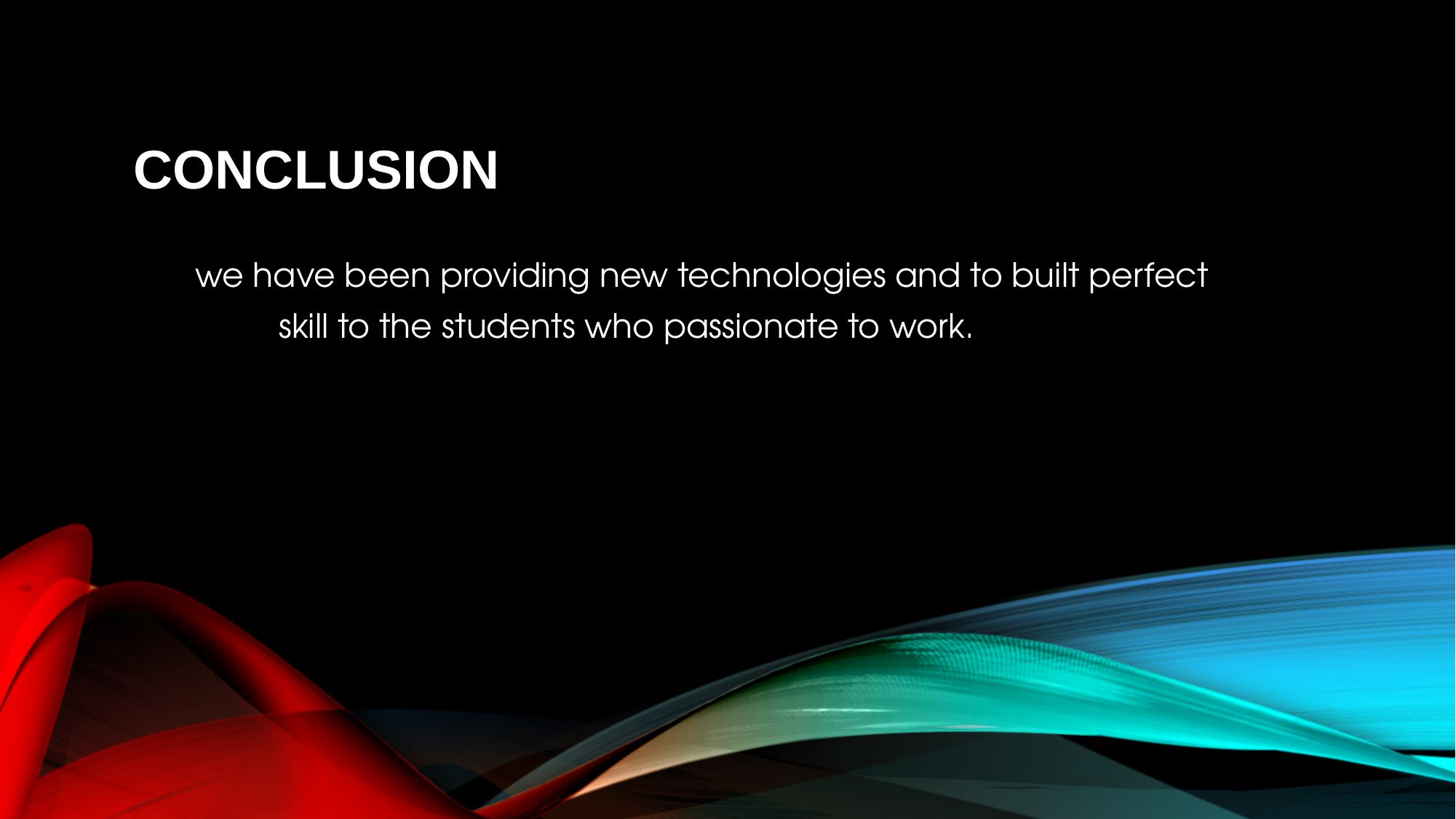

# conclusion
  we have been providing new technologies and to built perfect
           skill to the students who passionate to work.